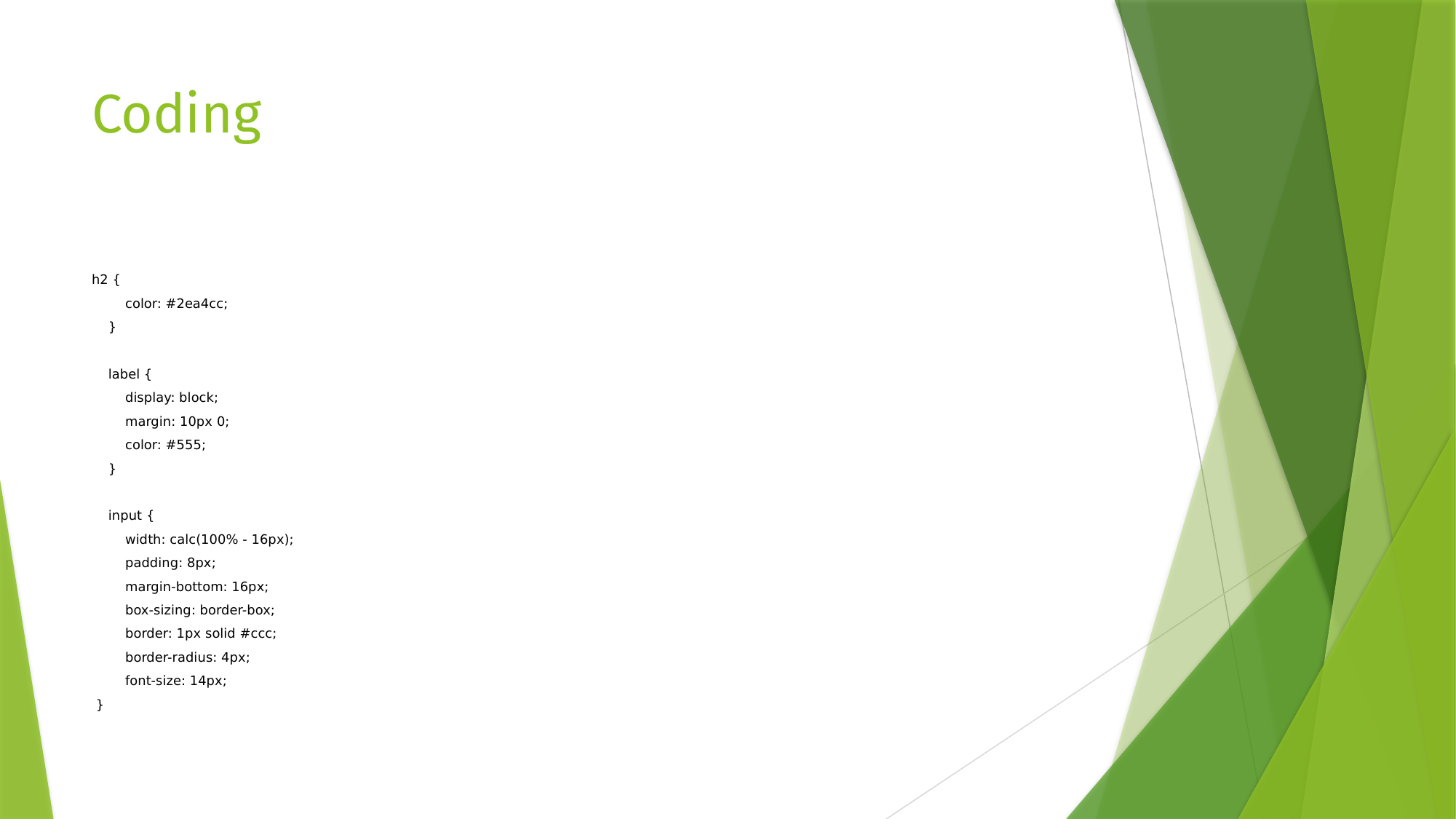

# Coding
h2 {
        color: #2ea4cc;
    }

    label {
        display: block;
        margin: 10px 0;
        color: #555;
    }

    input {
        width: calc(100% - 16px);
        padding: 8px;
        margin-bottom: 16px;
        box-sizing: border-box;
        border: 1px solid #ccc;
        border-radius: 4px;
        font-size: 14px;
 }